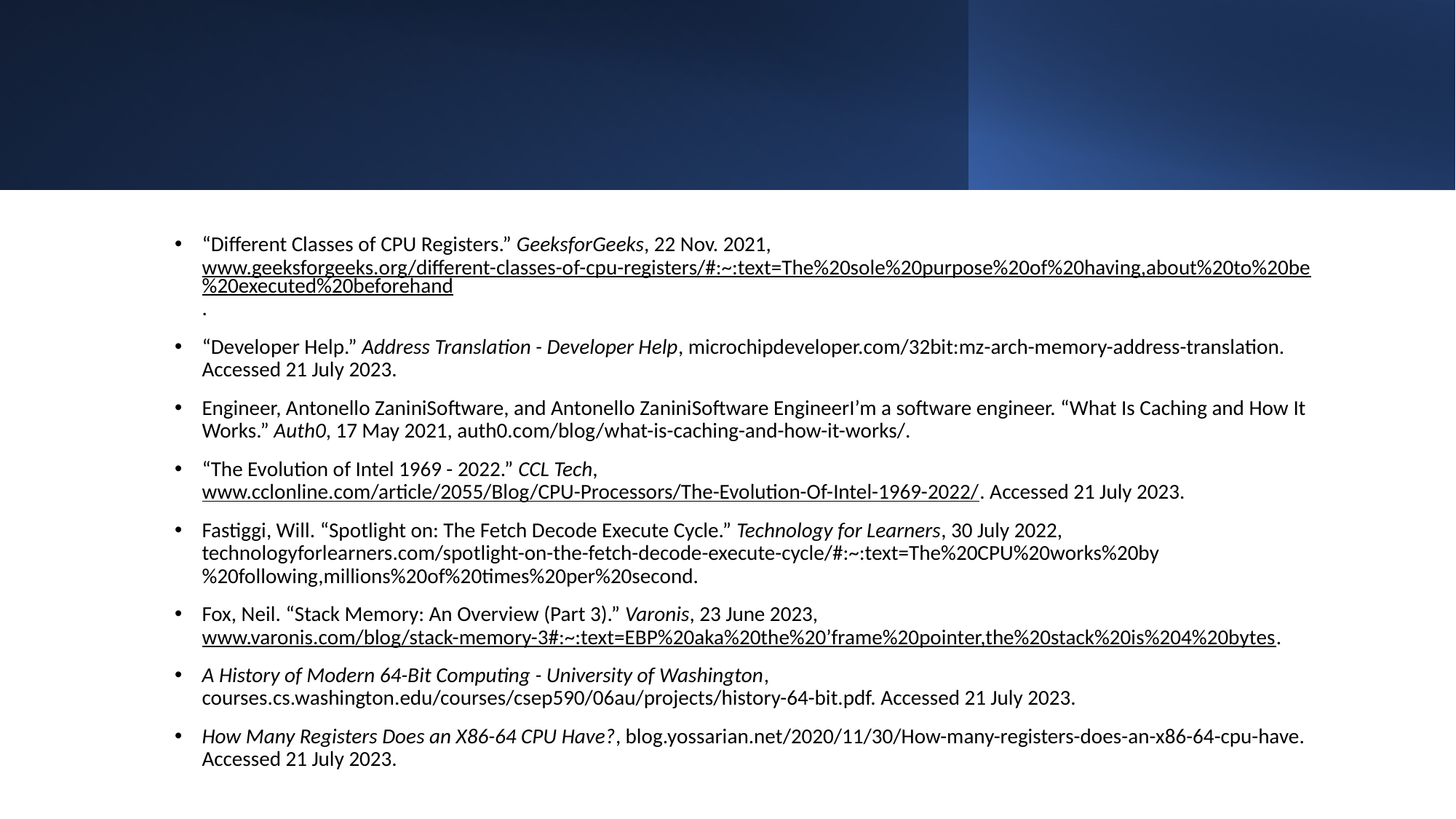

“Different Classes of CPU Registers.” GeeksforGeeks, 22 Nov. 2021, www.geeksforgeeks.org/different-classes-of-cpu-registers/#:~:text=The%20sole%20purpose%20of%20having,about%20to%20be%20executed%20beforehand.
“Developer Help.” Address Translation - Developer Help, microchipdeveloper.com/32bit:mz-arch-memory-address-translation. Accessed 21 July 2023.
Engineer, Antonello ZaniniSoftware, and Antonello ZaniniSoftware EngineerI’m a software engineer. “What Is Caching and How It Works.” Auth0, 17 May 2021, auth0.com/blog/what-is-caching-and-how-it-works/.
“The Evolution of Intel 1969 - 2022.” CCL Tech, www.cclonline.com/article/2055/Blog/CPU-Processors/The-Evolution-Of-Intel-1969-2022/. Accessed 21 July 2023.
Fastiggi, Will. “Spotlight on: The Fetch Decode Execute Cycle.” Technology for Learners, 30 July 2022, technologyforlearners.com/spotlight-on-the-fetch-decode-execute-cycle/#:~:text=The%20CPU%20works%20by%20following,millions%20of%20times%20per%20second.
Fox, Neil. “Stack Memory: An Overview (Part 3).” Varonis, 23 June 2023, www.varonis.com/blog/stack-memory-3#:~:text=EBP%20aka%20the%20’frame%20pointer,the%20stack%20is%204%20bytes.
A History of Modern 64-Bit Computing - University of Washington, courses.cs.washington.edu/courses/csep590/06au/projects/history-64-bit.pdf. Accessed 21 July 2023.
How Many Registers Does an X86-64 CPU Have?, blog.yossarian.net/2020/11/30/How-many-registers-does-an-x86-64-cpu-have. Accessed 21 July 2023.